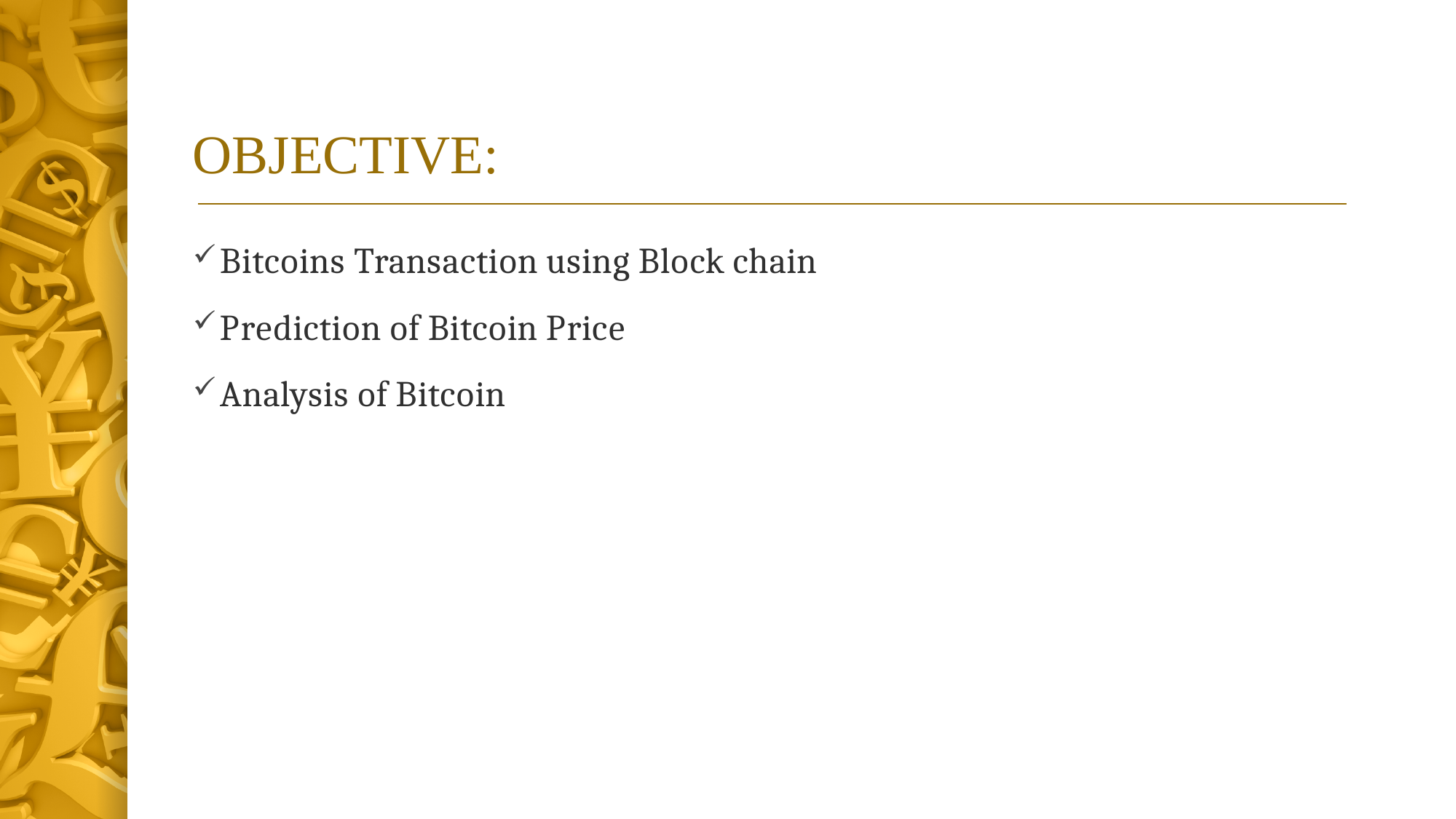

# OBJECTIVE:
Bitcoins Transaction using Block chain
Prediction of Bitcoin Price
Analysis of Bitcoin